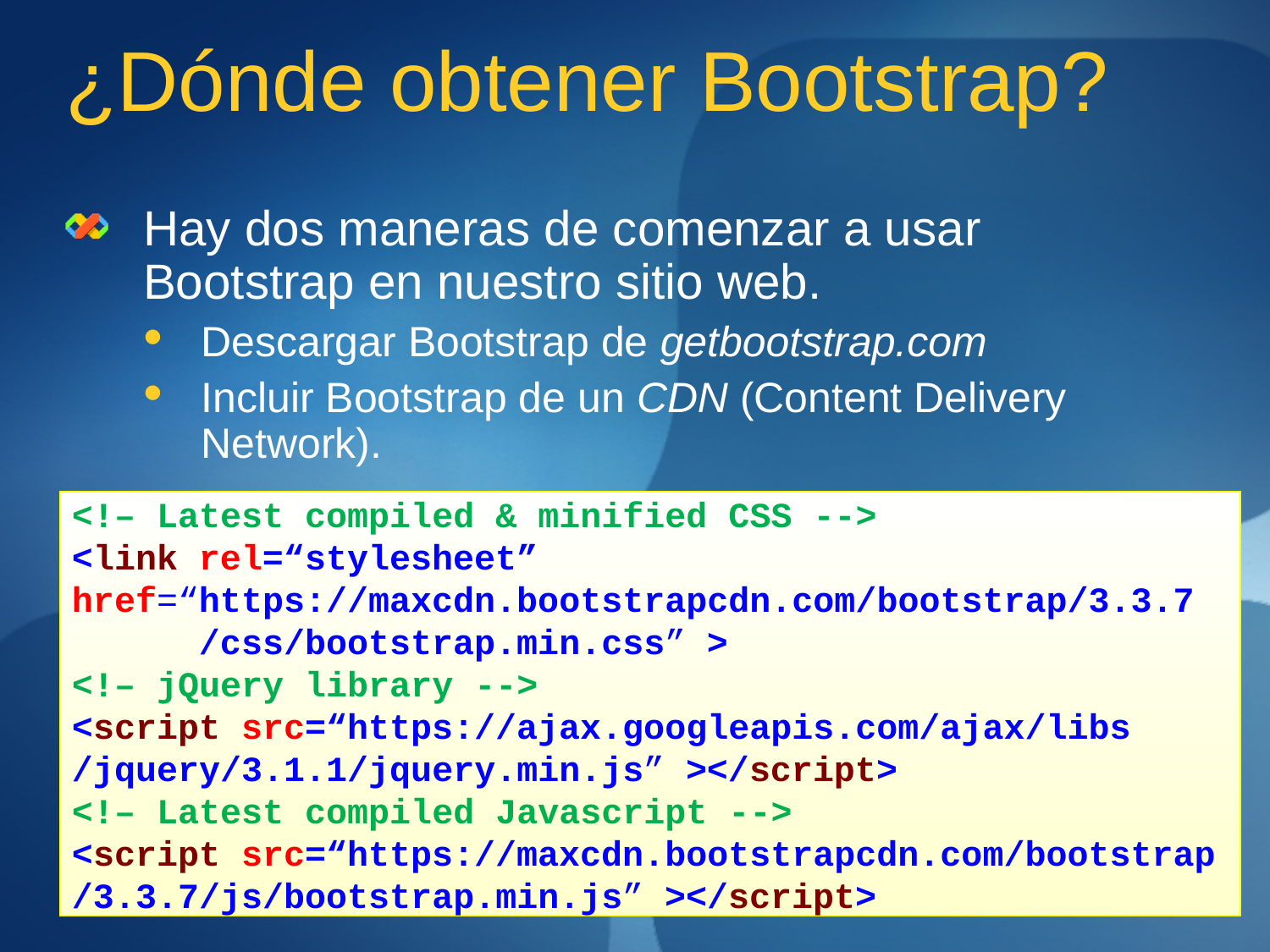

# ¿Dónde obtener Bootstrap?
Hay dos maneras de comenzar a usar Bootstrap en nuestro sitio web.
Descargar Bootstrap de getbootstrap.com
Incluir Bootstrap de un CDN (Content Delivery Network).
<!– Latest compiled & minified CSS -->
<link rel=“stylesheet”
href=“https://maxcdn.bootstrapcdn.com/bootstrap/3.3.7
	/css/bootstrap.min.css” >
<!– jQuery library -->
<script src=“https://ajax.googleapis.com/ajax/libs
/jquery/3.1.1/jquery.min.js” ></script>
<!– Latest compiled Javascript -->
<script src=“https://maxcdn.bootstrapcdn.com/bootstrap
/3.3.7/js/bootstrap.min.js” ></script>